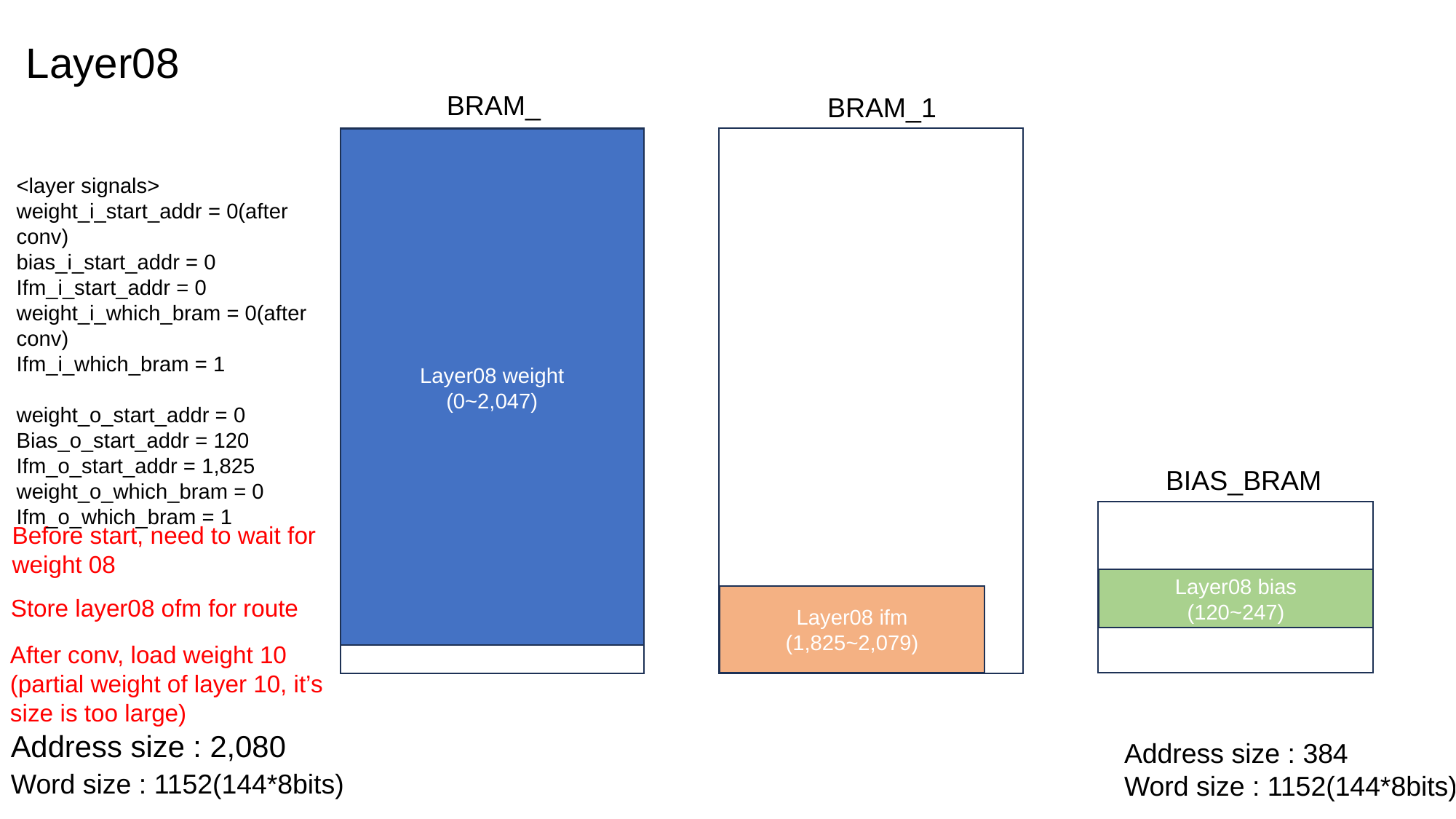

Layer08
BRAM_0
BRAM_1

Layer08 weight
(0~2,047)
<layer signals>
weight_i_start_addr = 0(after conv)
bias_i_start_addr = 0
Ifm_i_start_addr = 0
weight_i_which_bram = 0(after conv)
Ifm_i_which_bram = 1

weight_o_start_addr = 0
Bias_o_start_addr = 120
Ifm_o_start_addr = 1,825
weight_o_which_bram = 0
Ifm_o_which_bram = 1
BIAS_BRAM

Before start, need to wait for weight 08
Layer08 bias
(120~247)
Layer08 ifm
(1,825~2,079)
Store layer08 ofm for route
After conv, load weight 10 (partial weight of layer 10, it’s size is too large)
Address size : 2,080
Address size : 384
Word size : 1152(144*8bits)
Word size : 1152(144*8bits)